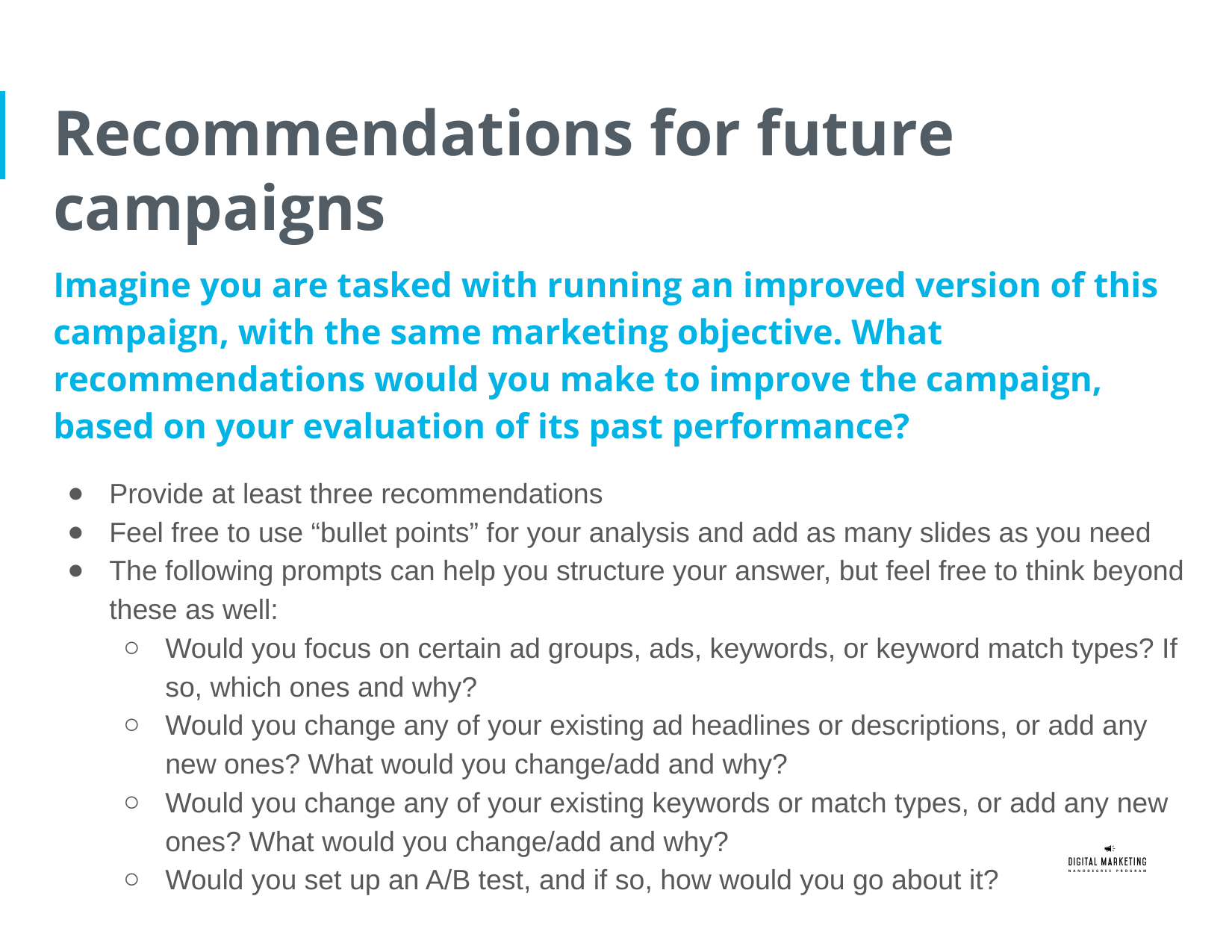

# Recommendations for future campaigns

Imagine you are tasked with running an improved version of this campaign, with the same marketing objective. What recommendations would you make to improve the campaign, based on your evaluation of its past performance?
Provide at least three recommendations
Feel free to use “bullet points” for your analysis and add as many slides as you need
The following prompts can help you structure your answer, but feel free to think beyond these as well:
Would you focus on certain ad groups, ads, keywords, or keyword match types? If so, which ones and why?
Would you change any of your existing ad headlines or descriptions, or add any new ones? What would you change/add and why?
Would you change any of your existing keywords or match types, or add any new ones? What would you change/add and why?
Would you set up an A/B test, and if so, how would you go about it?